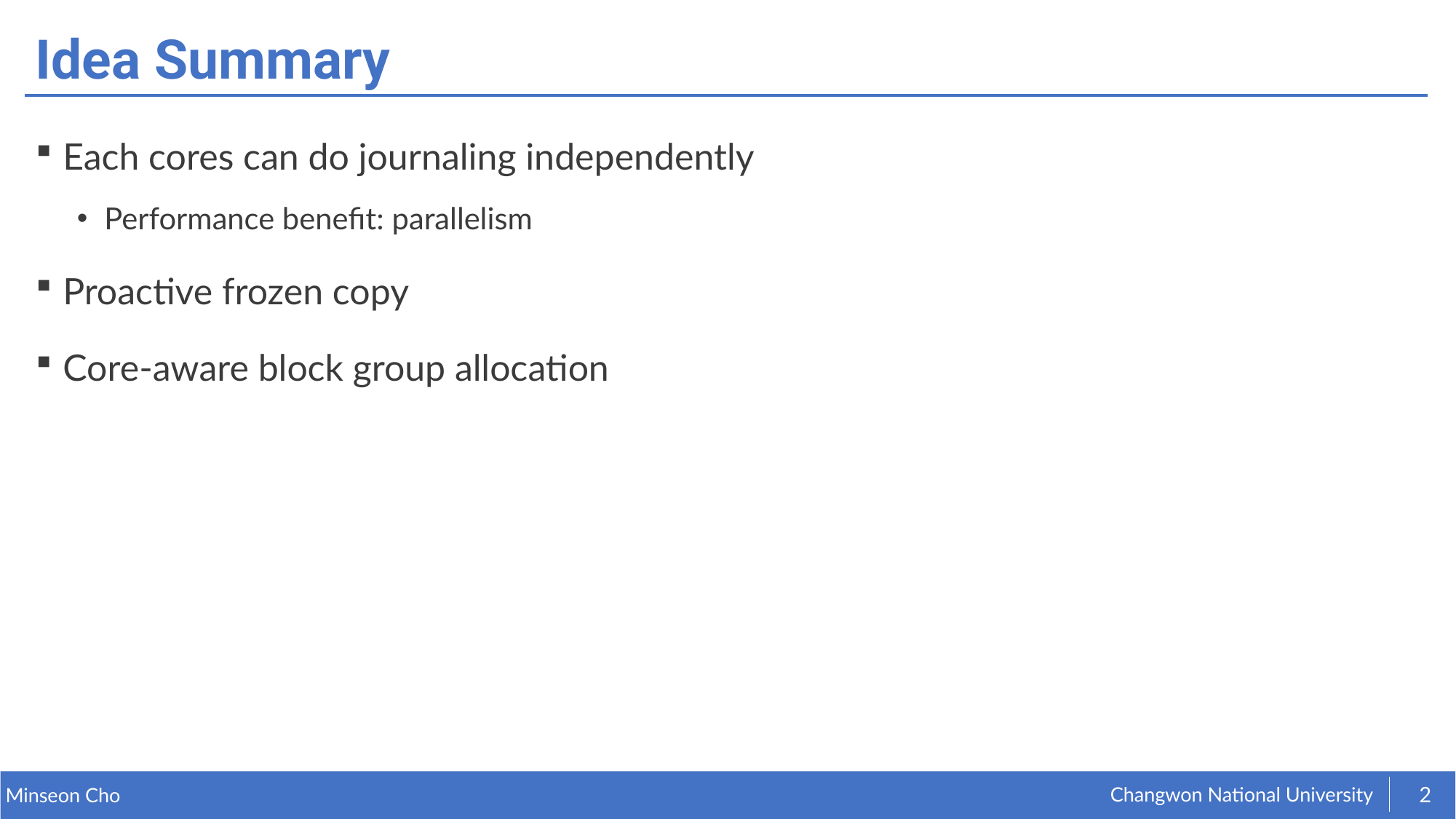

# Idea Summary
Each cores can do journaling independently
Performance benefit: parallelism
Proactive frozen copy
Core-aware block group allocation
2